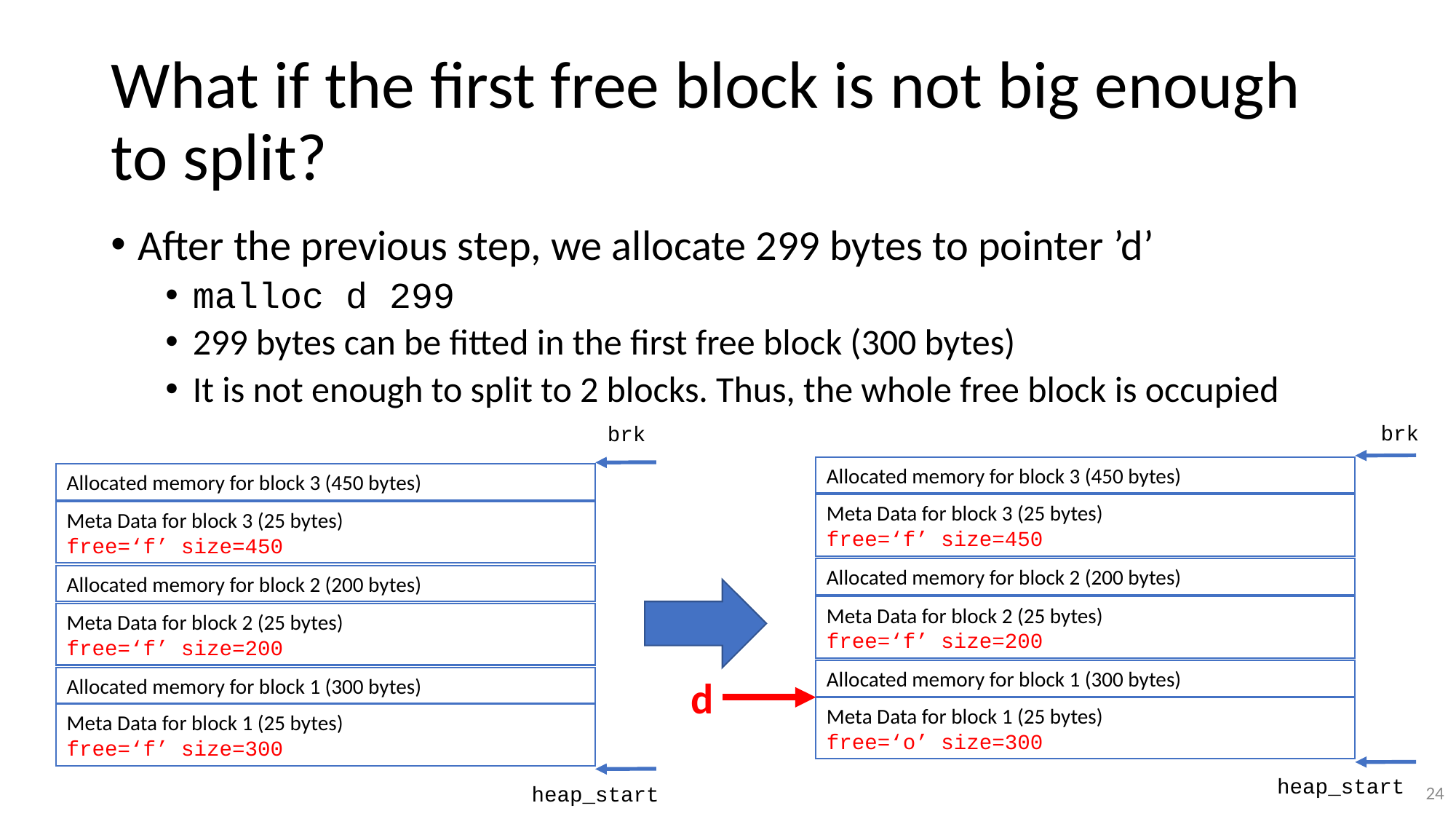

# What if the first free block is not big enough to split?
After the previous step, we allocate 299 bytes to pointer ’d’
malloc d 299
299 bytes can be fitted in the first free block (300 bytes)
It is not enough to split to 2 blocks. Thus, the whole free block is occupied
brk
brk
Allocated memory for block 3 (450 bytes)
Allocated memory for block 3 (450 bytes)
Meta Data for block 3 (25 bytes)
free=‘f’ size=450
Meta Data for block 3 (25 bytes)
free=‘f’ size=450
Allocated memory for block 2 (200 bytes)
Allocated memory for block 2 (200 bytes)

Meta Data for block 2 (25 bytes)
free=‘f’ size=200
Meta Data for block 2 (25 bytes)
free=‘f’ size=200
Allocated memory for block 1 (300 bytes)
d
Allocated memory for block 1 (300 bytes)
Meta Data for block 1 (25 bytes)
free=‘o’ size=300
Meta Data for block 1 (25 bytes)
free=‘f’ size=300
heap_start
24
heap_start